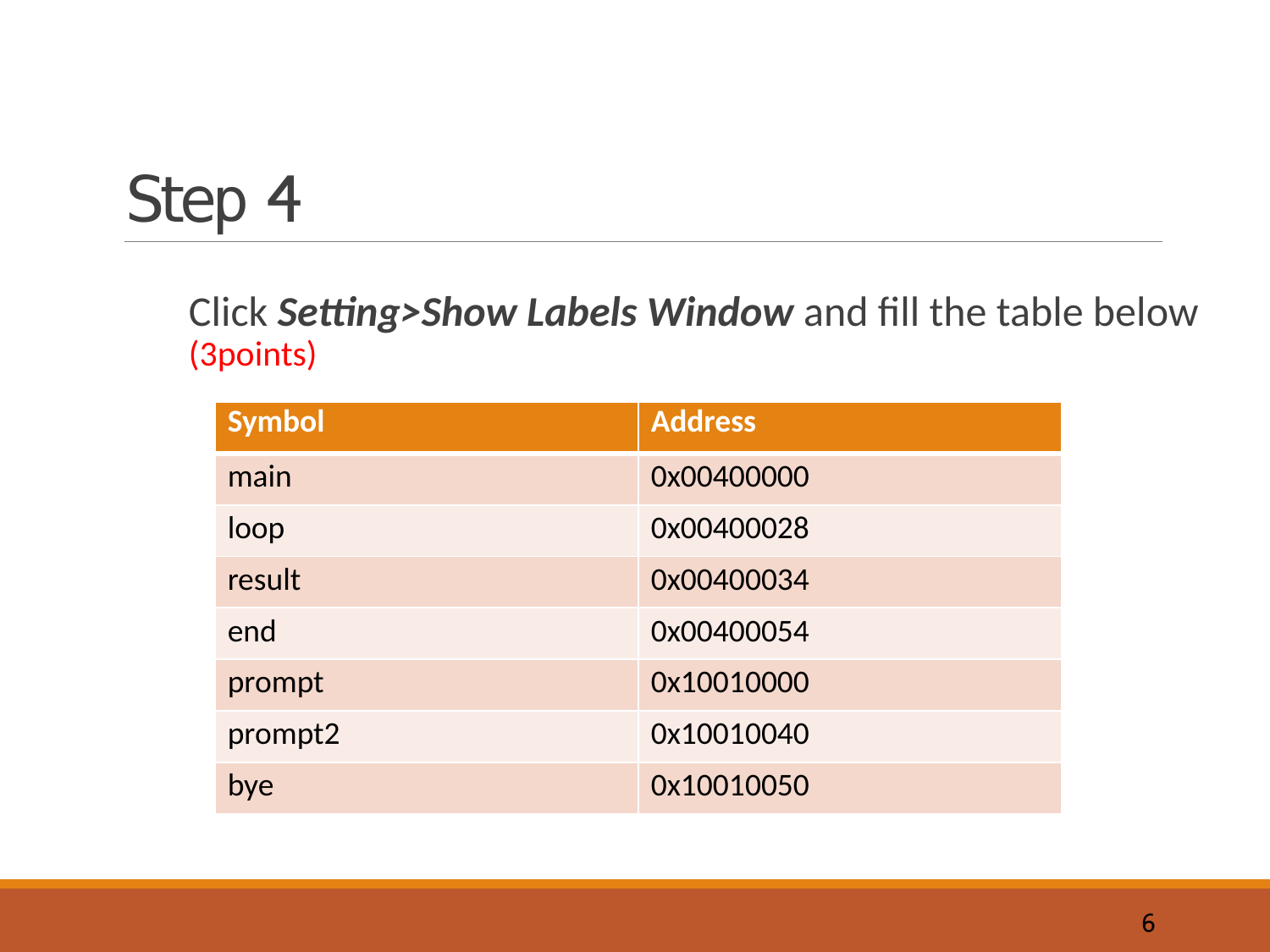

# Step 4
Click Setting>Show Labels Window and fill the table below (3points)
| Symbol | Address |
| --- | --- |
| main | 0x00400000 |
| loop | 0x00400028 |
| result | 0x00400034 |
| end | 0x00400054 |
| prompt | 0x10010000 |
| prompt2 | 0x10010040 |
| bye | 0x10010050 |
6